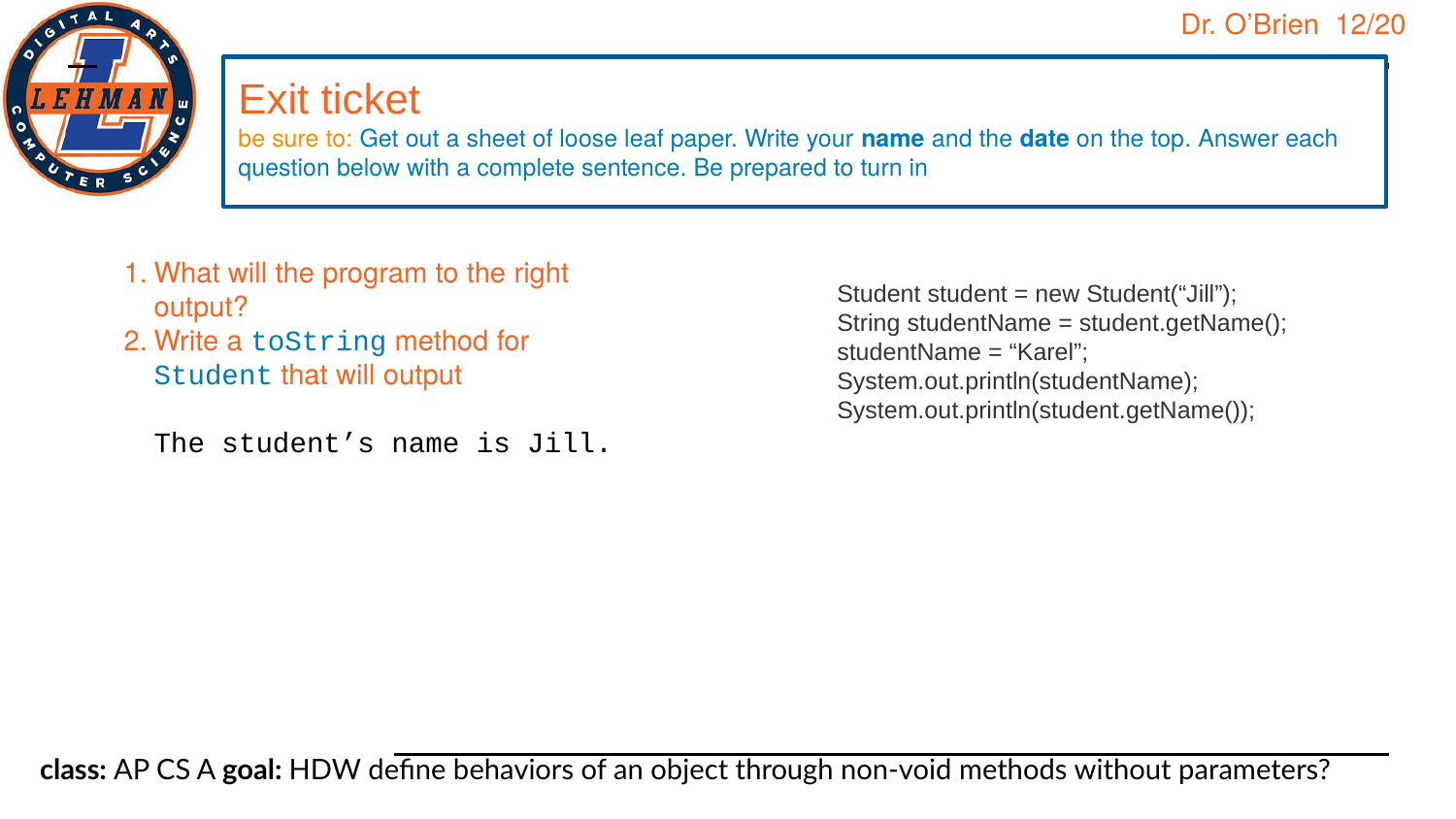

Exit ticket
be sure to: Get out a sheet of loose leaf paper. Write your name and the date on the top. Answer each question below with a complete sentence. Be prepared to turn in
#
What will the program to the right output?
Write a toString method for Student that will output
The student’s name is Jill.
Student student = new Student(“Jill”);
String studentName = student.getName();
studentName = “Karel”;
System.out.println(studentName);
System.out.println(student.getName());